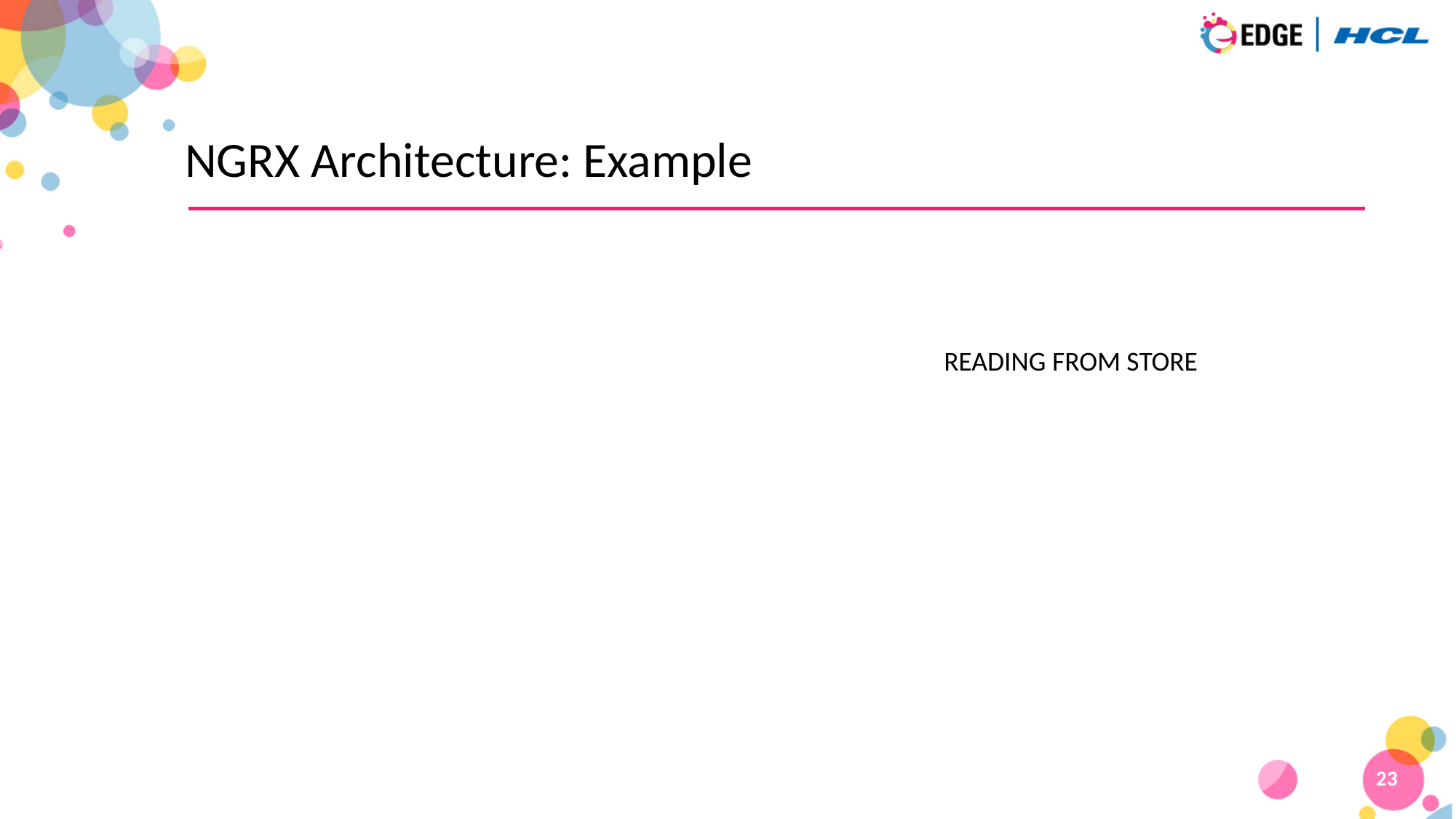

# NGRX Architecture: Example
READING FROM STORE
23